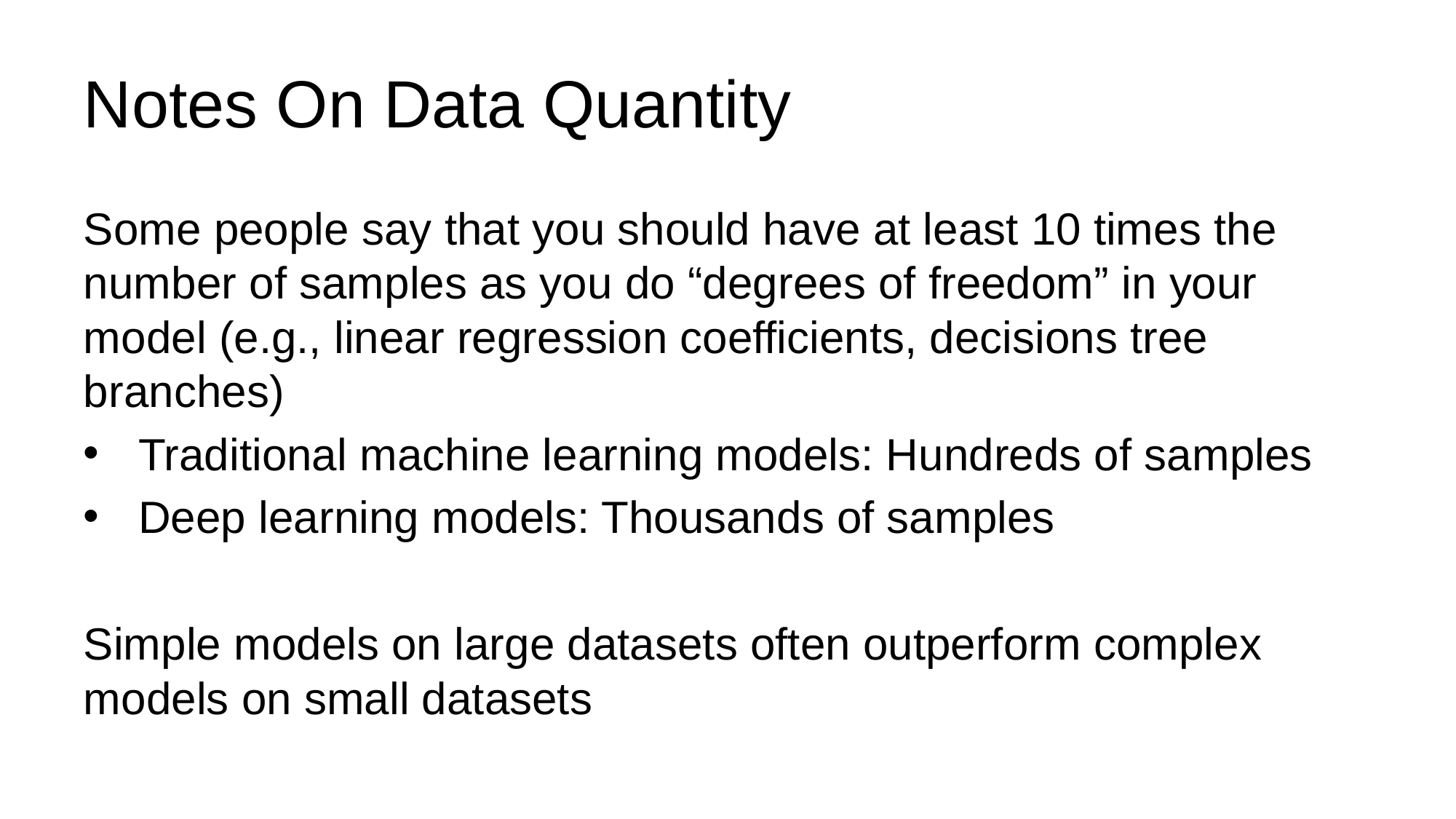

# Notes On Data Quantity
Some people say that you should have at least 10 times the number of samples as you do “degrees of freedom” in your model (e.g., linear regression coefficients, decisions tree branches)
Traditional machine learning models: Hundreds of samples
Deep learning models: Thousands of samples

Simple models on large datasets often outperform complex models on small datasets